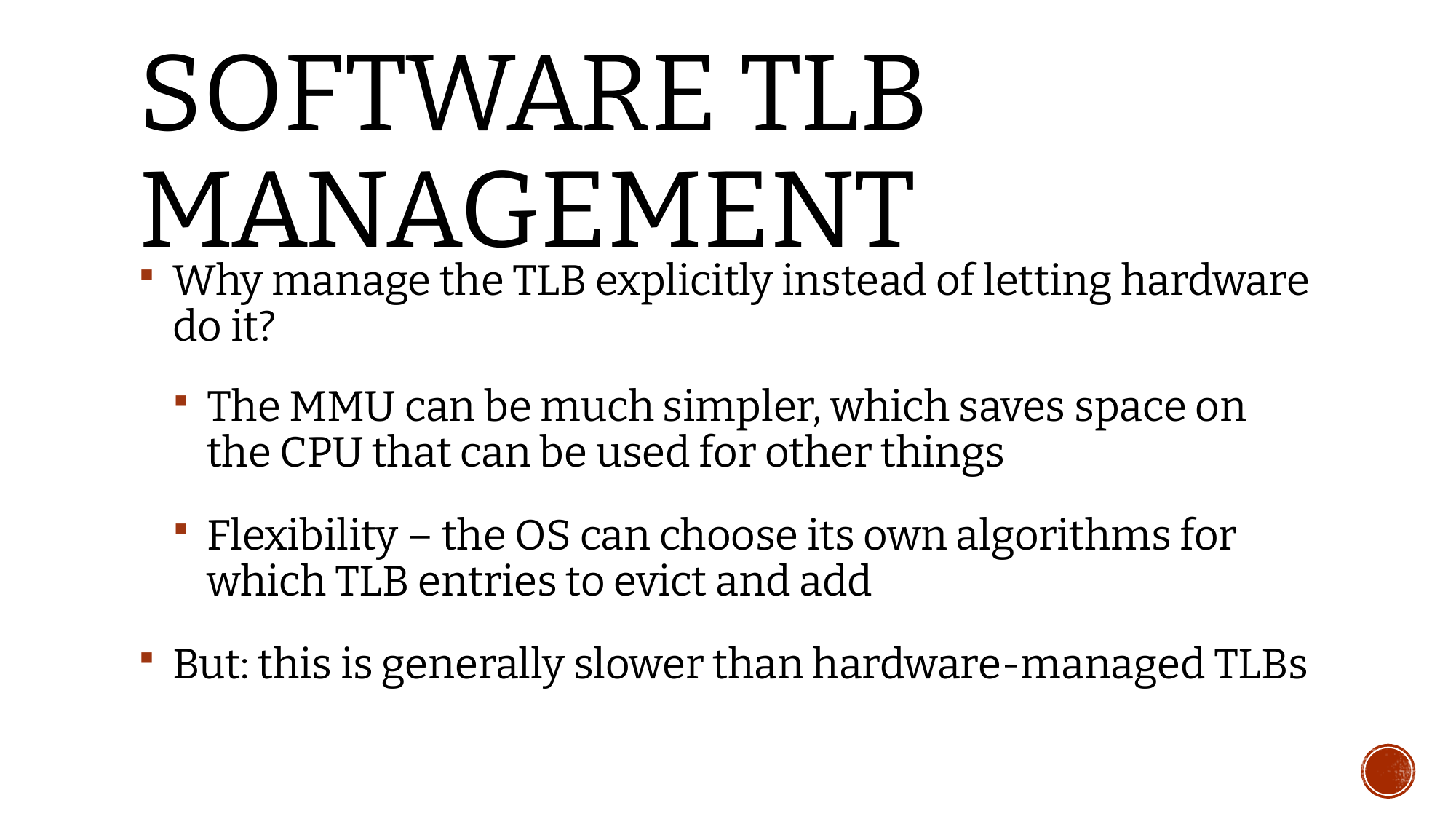

# Software TLB Management
Why manage the TLB explicitly instead of letting hardware do it?
The MMU can be much simpler, which saves space on the CPU that can be used for other things
Flexibility – the OS can choose its own algorithms for which TLB entries to evict and add
But: this is generally slower than hardware-managed TLBs